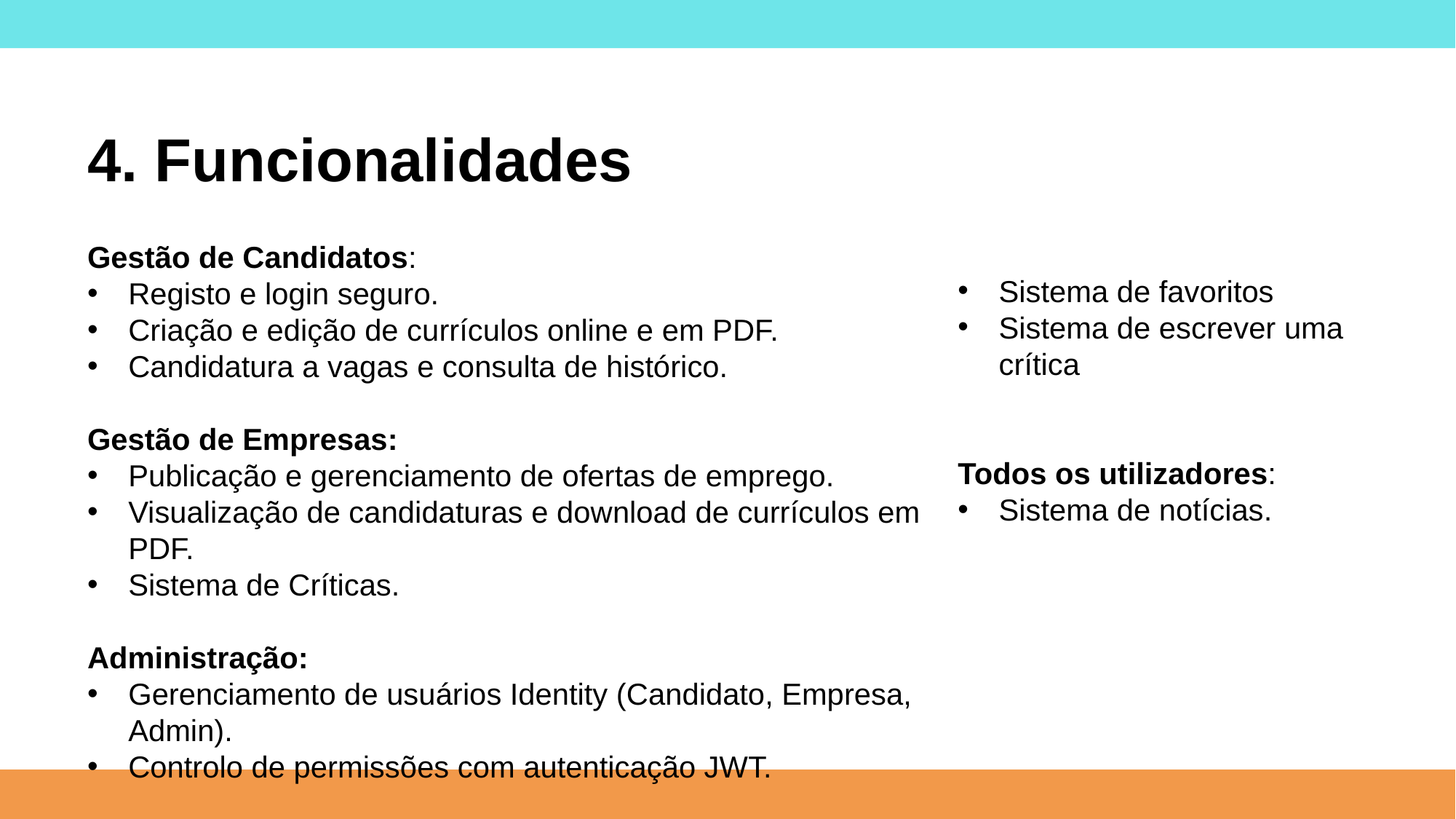

4. Funcionalidades
Gestão de Candidatos:
Registo e login seguro.
Criação e edição de currículos online e em PDF.
Candidatura a vagas e consulta de histórico.

Gestão de Empresas:
Publicação e gerenciamento de ofertas de emprego.
Visualização de candidaturas e download de currículos em PDF.
Sistema de Críticas.

Administração:
Gerenciamento de usuários Identity (Candidato, Empresa, Admin).
Controlo de permissões com autenticação JWT.
Sistema de favoritos
Sistema de escrever uma crítica

Todos os utilizadores:
Sistema de notícias.